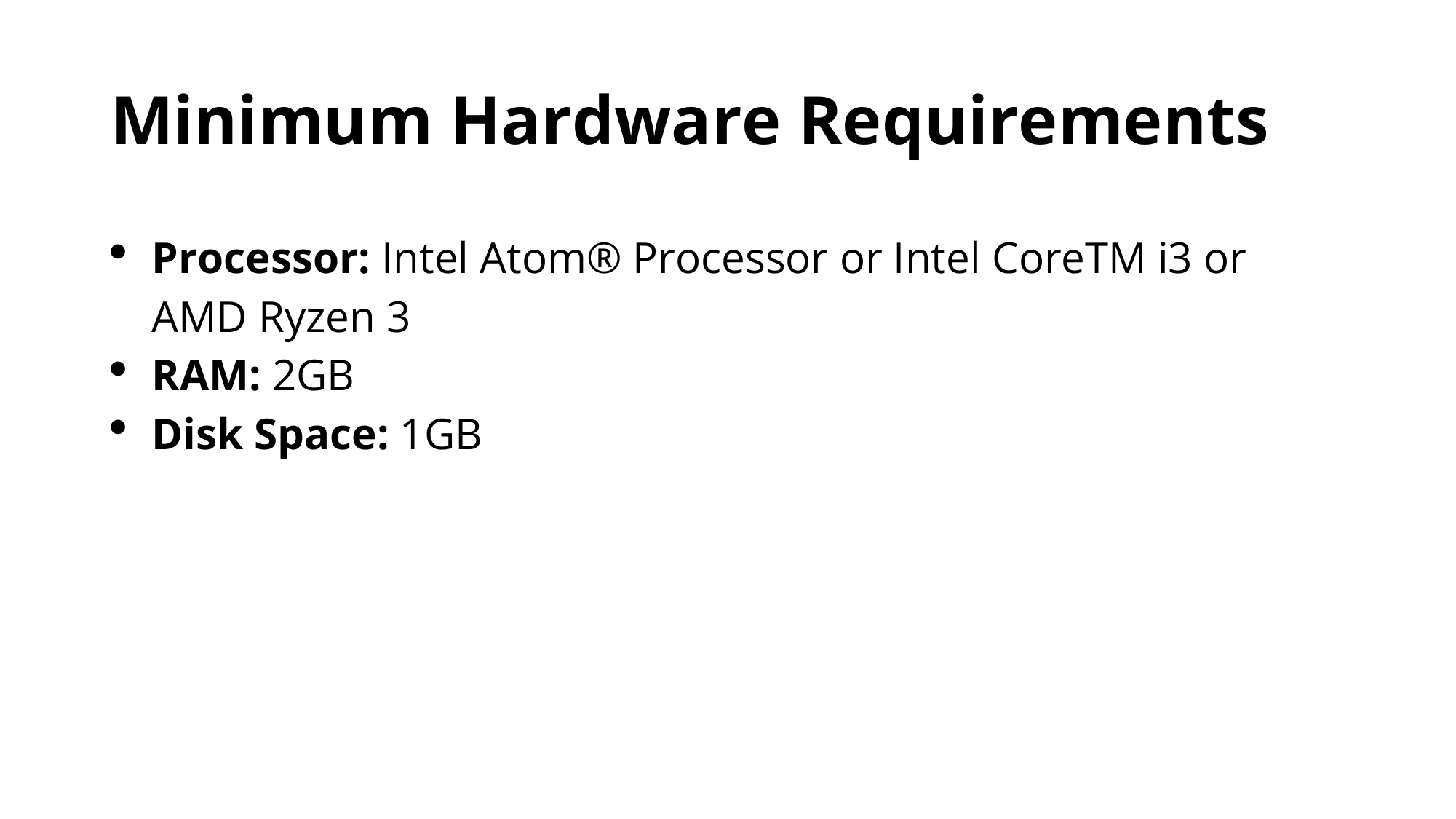

# Minimum Hardware Requirements
Processor: Intel Atom® Processor or Intel CoreTM i3 or AMD Ryzen 3
RAM: 2GB
Disk Space: 1GB